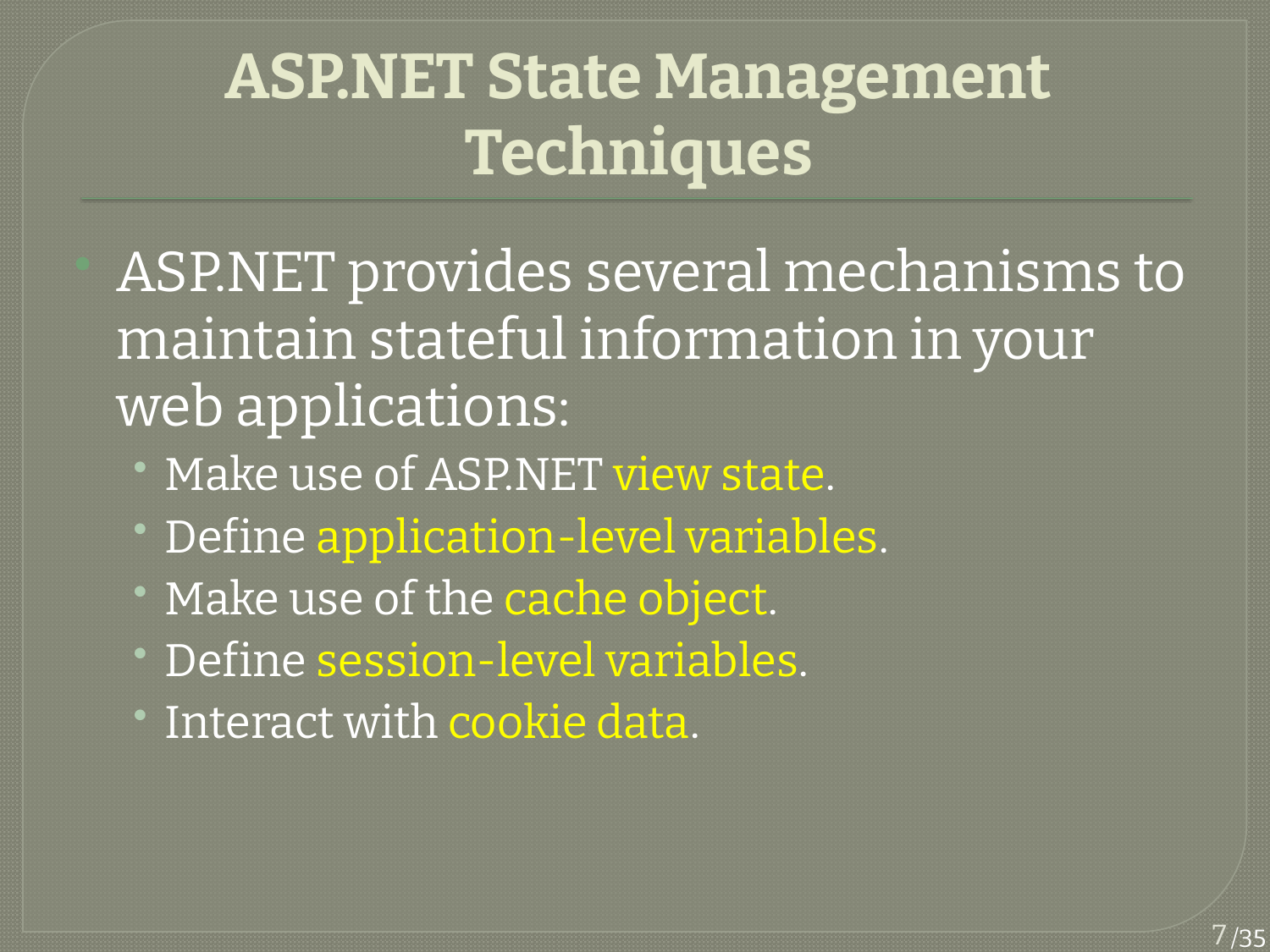

# ASP.NET State Management Techniques
ASP.NET provides several mechanisms to maintain stateful information in your web applications:
Make use of ASP.NET view state.
Define application-level variables.
Make use of the cache object.
Define session-level variables.
Interact with cookie data.

7